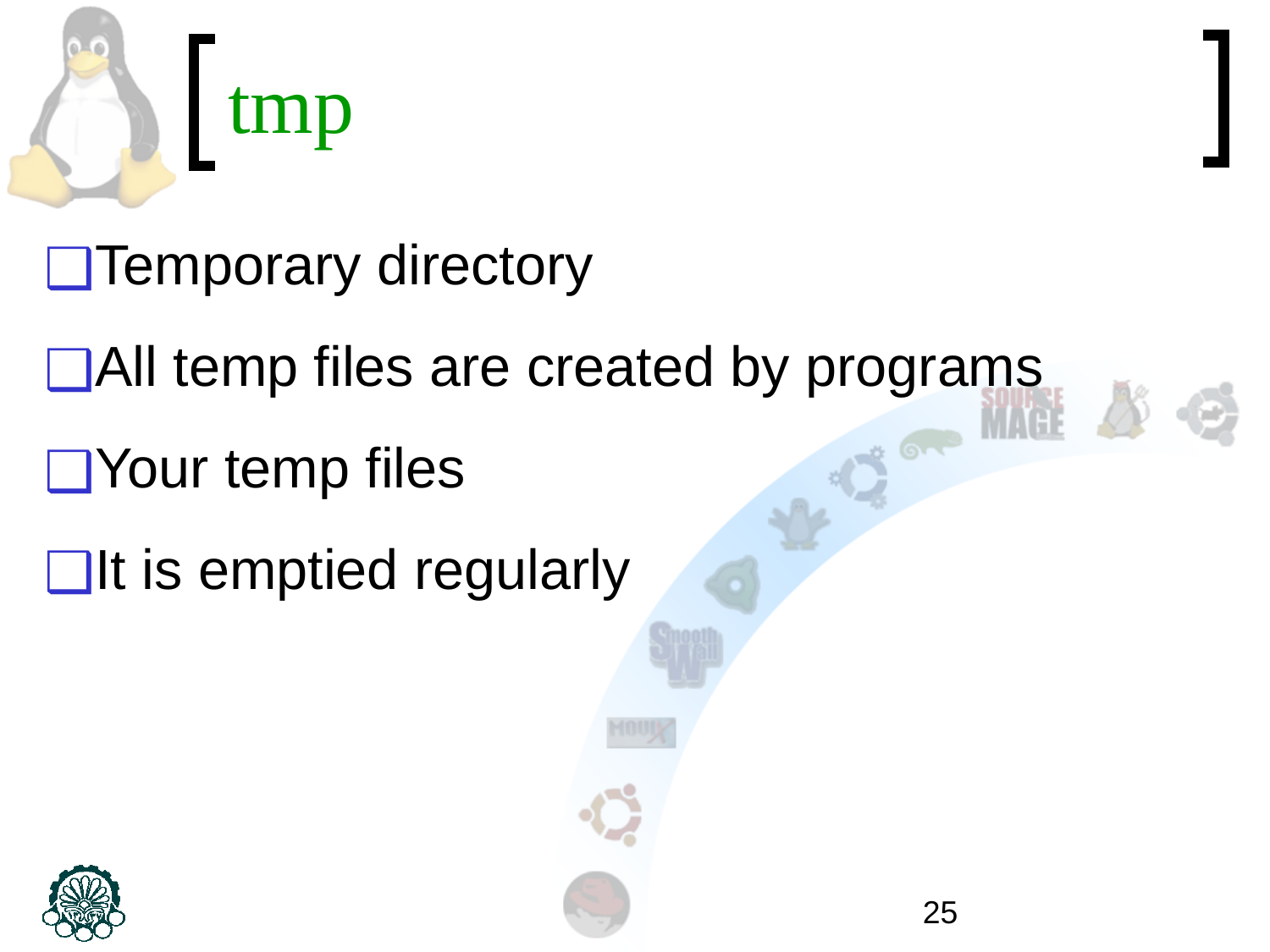

# tmp
Temporary directory
All temp files are created by programs
Your temp files
It is emptied regularly

25